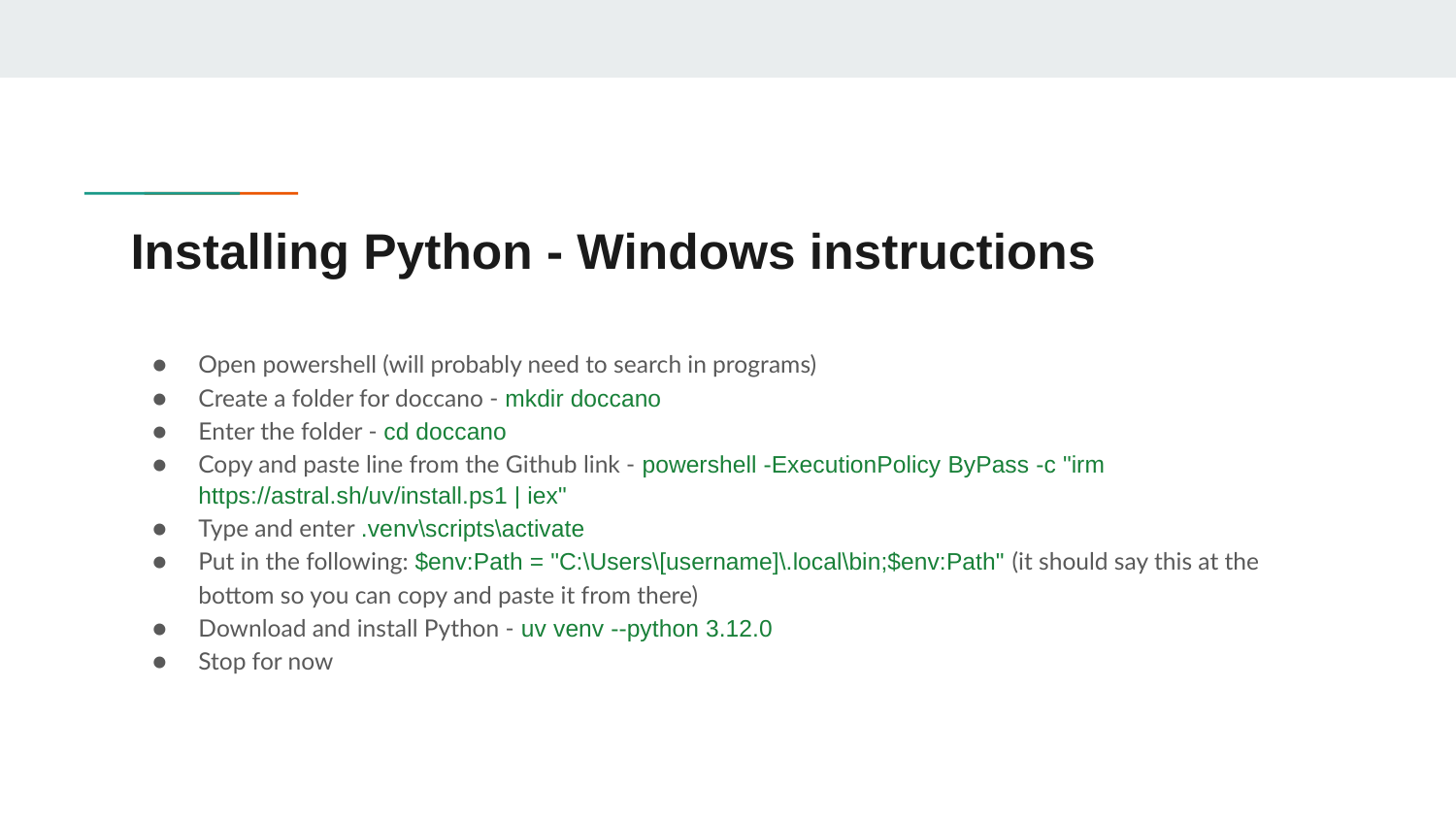

# Installing Python - Windows instructions
Open powershell (will probably need to search in programs)
Create a folder for doccano - mkdir doccano
Enter the folder - cd doccano
Copy and paste line from the Github link - powershell -ExecutionPolicy ByPass -c "irm https://astral.sh/uv/install.ps1 | iex"
Type and enter .venv\scripts\activate
Put in the following: $env:Path = "C:\Users\[username]\.local\bin;$env:Path" (it should say this at the bottom so you can copy and paste it from there)
Download and install Python - uv venv --python 3.12.0
Stop for now